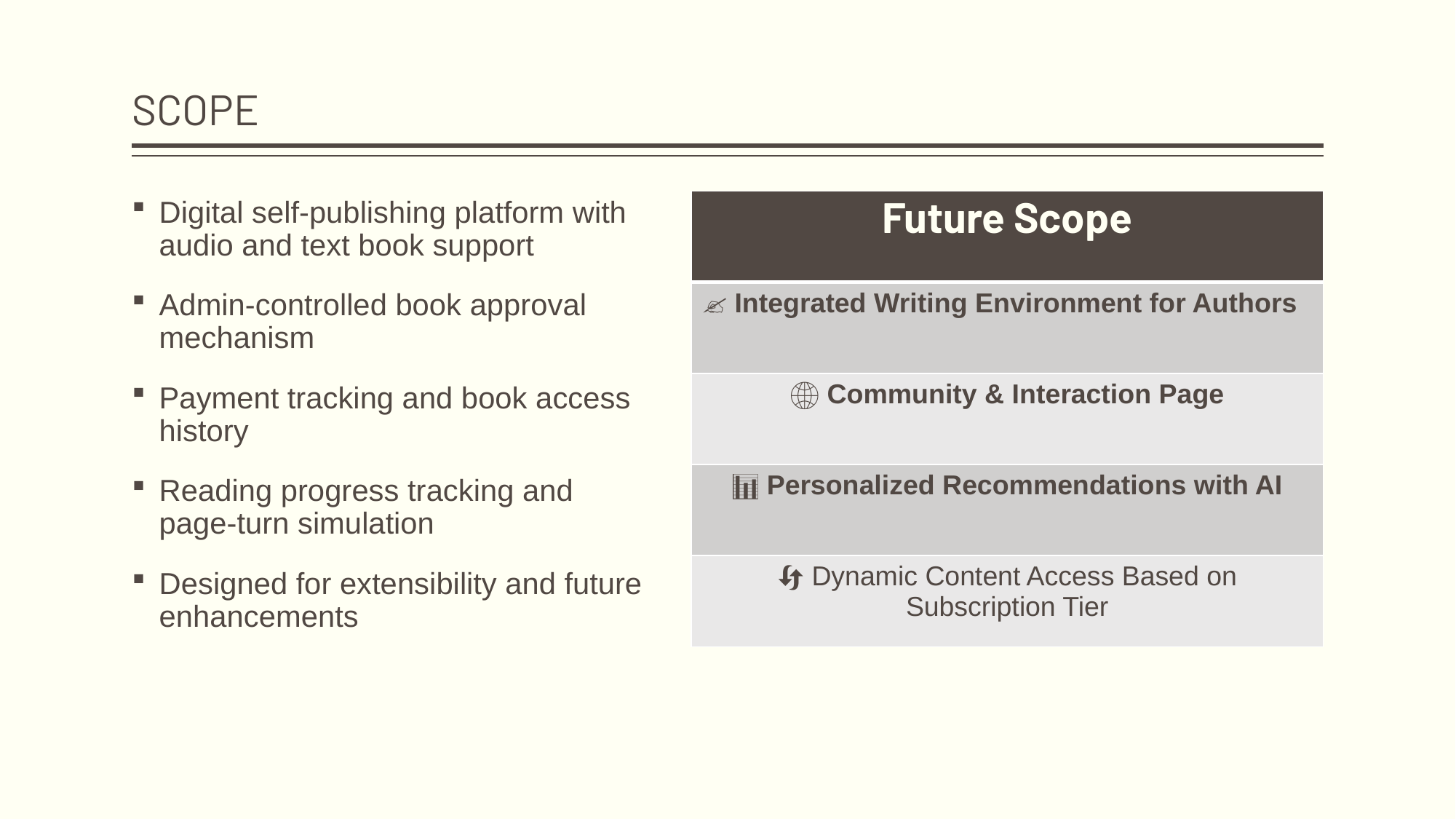

# SCOPE
Digital self-publishing platform with audio and text book support
Admin-controlled book approval mechanism
Payment tracking and book access history
Reading progress tracking and page-turn simulation
Designed for extensibility and future enhancements

| Future Scope |
| --- |
| ✍️ Integrated Writing Environment for Authors |
| 🌐 Community & Interaction Page |
| 📊 Personalized Recommendations with AI |
| 🔄 Dynamic Content Access Based on Subscription Tier |